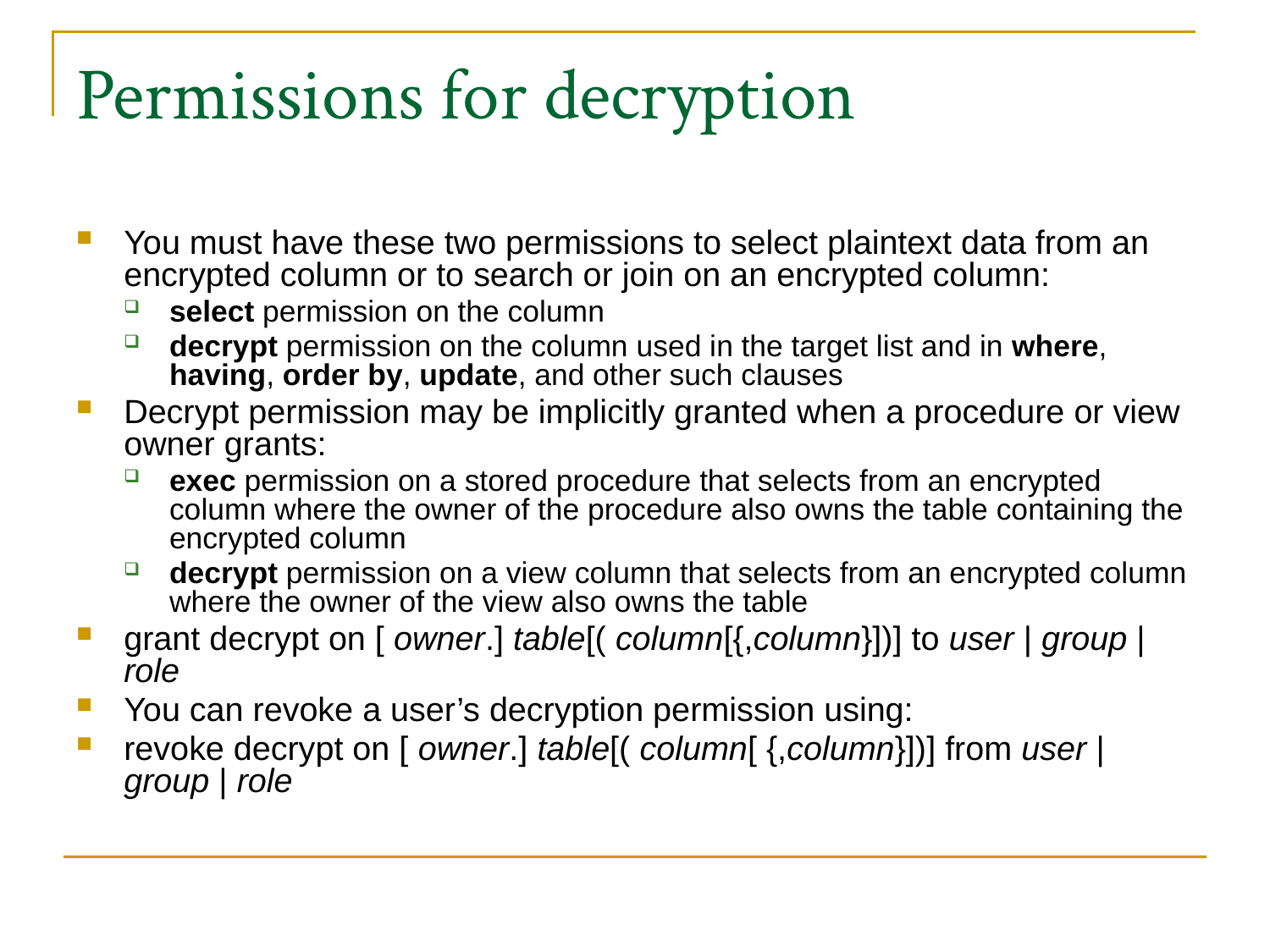

# Permissions for decryption
You must have these two permissions to select plaintext data from an encrypted column or to search or join on an encrypted column:
select permission on the column
decrypt permission on the column used in the target list and in where, having, order by, update, and other such clauses
Decrypt permission may be implicitly granted when a procedure or view owner grants:
exec permission on a stored procedure that selects from an encrypted column where the owner of the procedure also owns the table containing the encrypted column
decrypt permission on a view column that selects from an encrypted column where the owner of the view also owns the table
grant decrypt on [ owner.] table[( column[{,column}])] to user | group | role
You can revoke a user’s decryption permission using:
revoke decrypt on [ owner.] table[( column[ {,column}])] from user | group | role